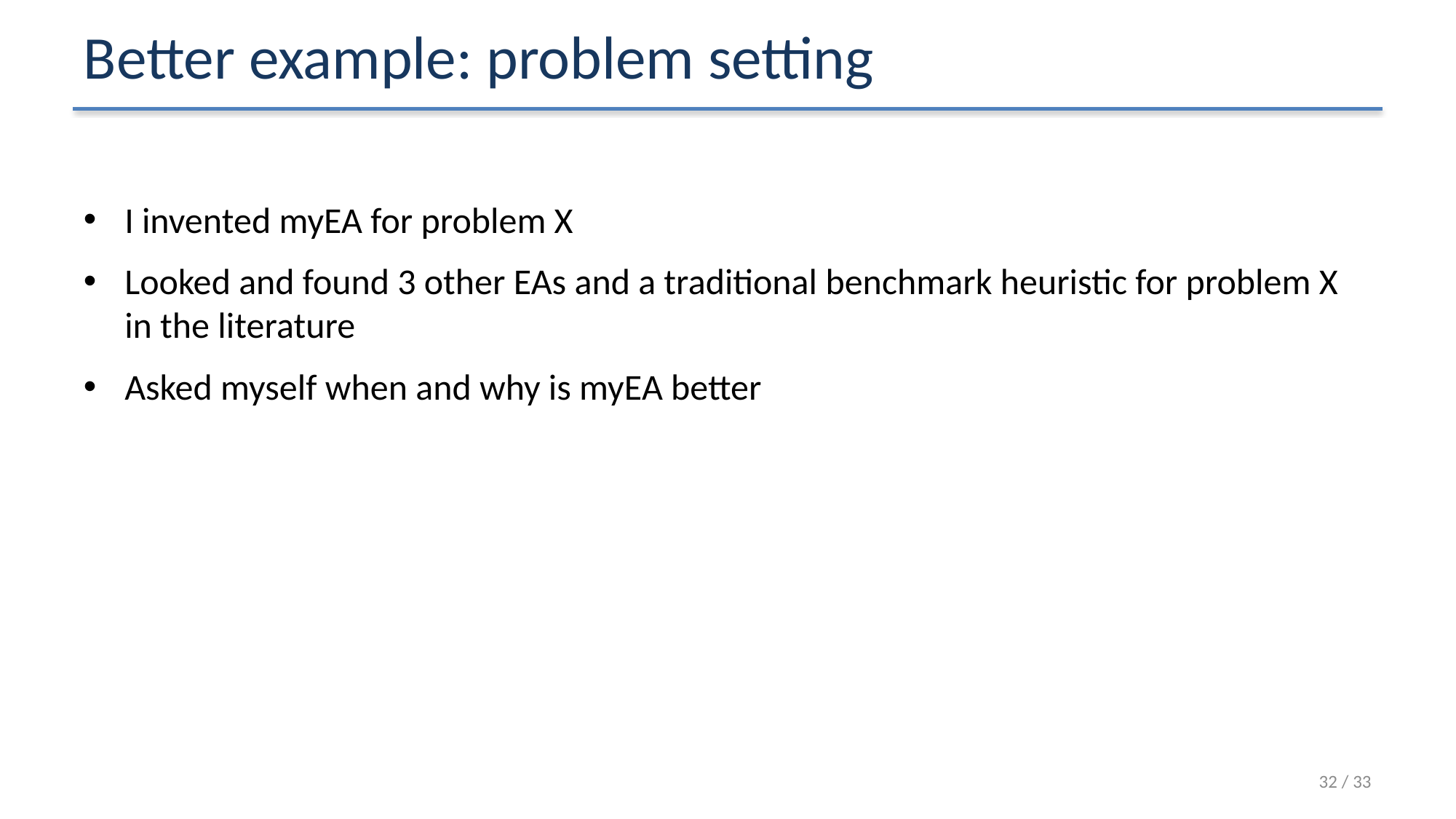

# Better example: problem setting
I invented myEA for problem X
Looked and found 3 other EAs and a traditional benchmark heuristic for problem X in the literature
Asked myself when and why is myEA better
32 / 33